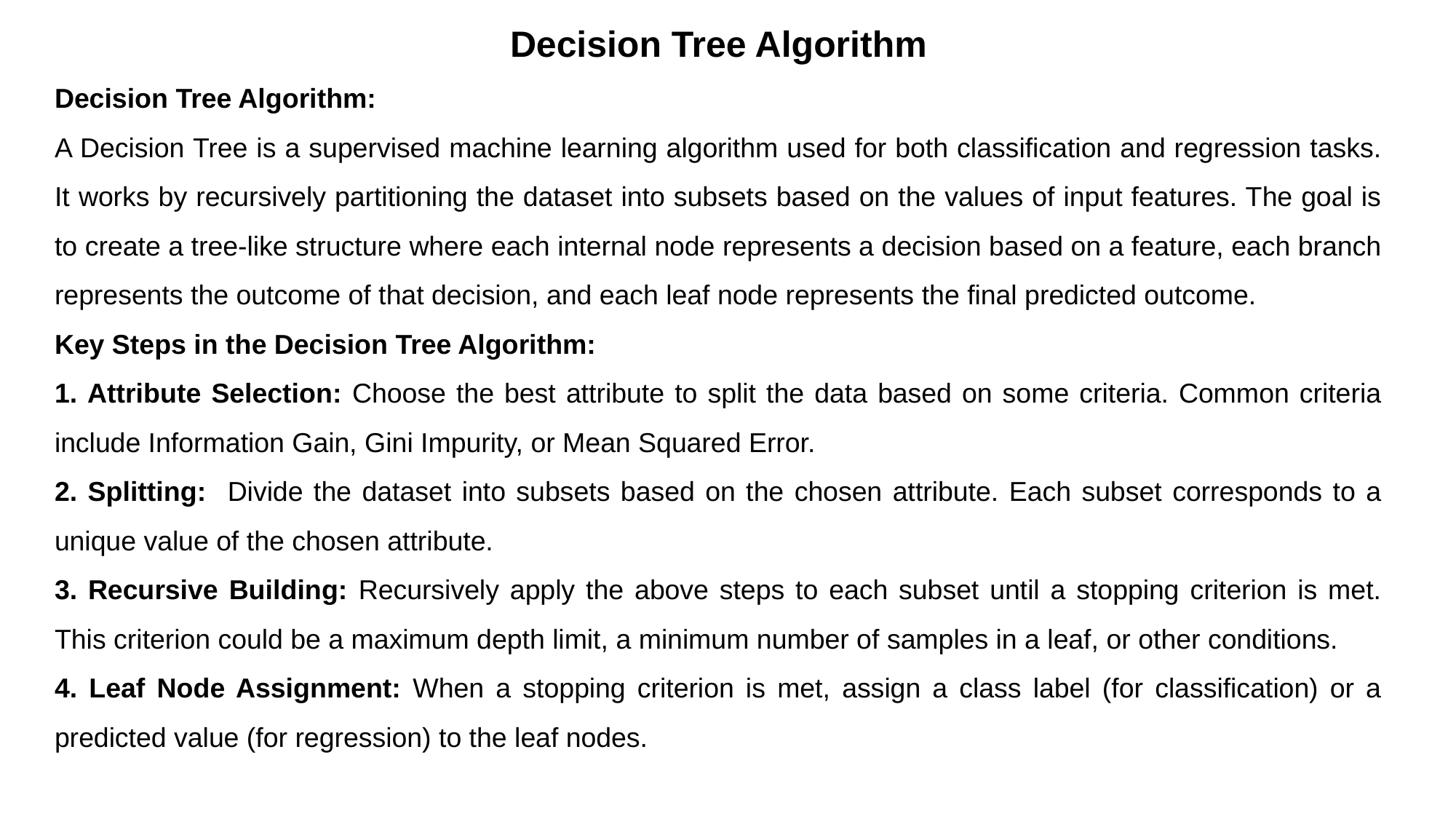

Decision Tree Algorithm
Decision Tree Algorithm:
A Decision Tree is a supervised machine learning algorithm used for both classification and regression tasks. It works by recursively partitioning the dataset into subsets based on the values of input features. The goal is to create a tree-like structure where each internal node represents a decision based on a feature, each branch represents the outcome of that decision, and each leaf node represents the final predicted outcome.
Key Steps in the Decision Tree Algorithm:
 Attribute Selection: Choose the best attribute to split the data based on some criteria. Common criteria include Information Gain, Gini Impurity, or Mean Squared Error.
 Splitting:  Divide the dataset into subsets based on the chosen attribute. Each subset corresponds to a unique value of the chosen attribute.
 Recursive Building: Recursively apply the above steps to each subset until a stopping criterion is met. This criterion could be a maximum depth limit, a minimum number of samples in a leaf, or other conditions.
 Leaf Node Assignment: When a stopping criterion is met, assign a class label (for classification) or a predicted value (for regression) to the leaf nodes.